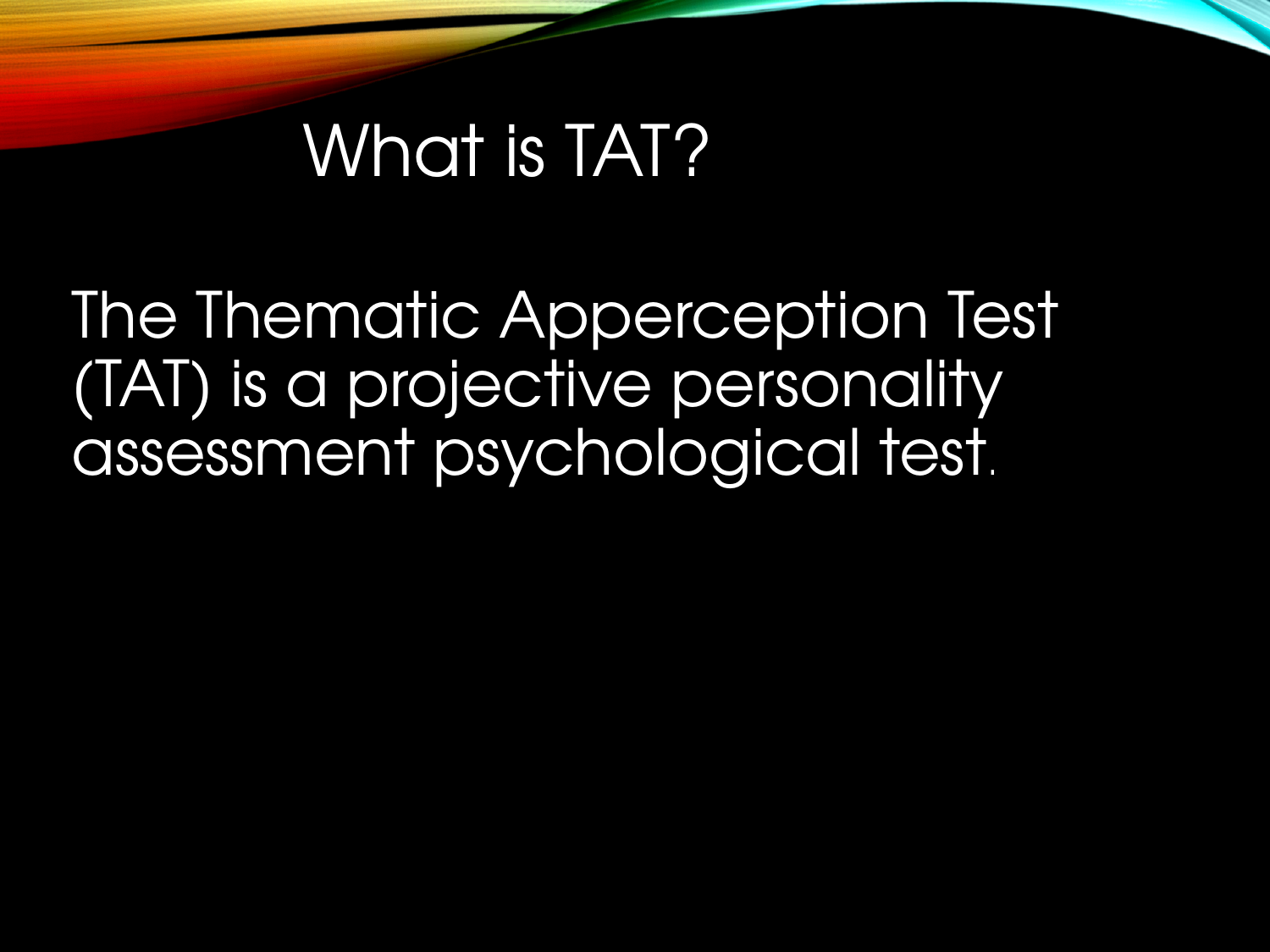

# What is TAT?
The Thematic Apperception Test (TAT) is a projective personality assessment psychological test.